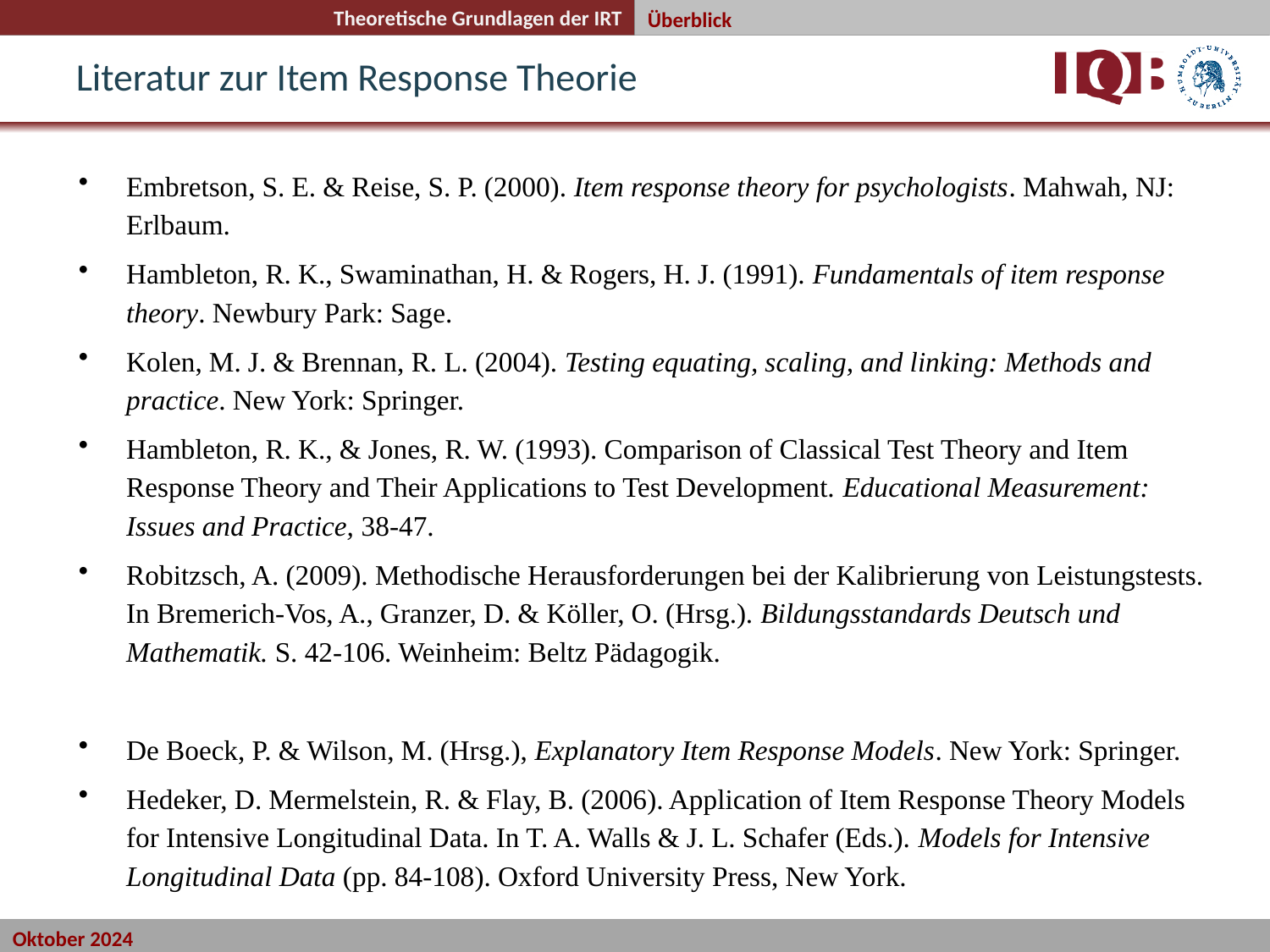

Überblick
Literatur zur Item Response Theorie
Embretson, S. E. & Reise, S. P. (2000). Item response theory for psychologists. Mahwah, NJ: Erlbaum.
Hambleton, R. K., Swaminathan, H. & Rogers, H. J. (1991). Fundamentals of item response theory. Newbury Park: Sage.
Kolen, M. J. & Brennan, R. L. (2004). Testing equating, scaling, and linking: Methods and practice. New York: Springer.
Hambleton, R. K., & Jones, R. W. (1993). Comparison of Classical Test Theory and Item Response Theory and Their Applications to Test Development. Educational Measurement: Issues and Practice, 38-47.
Robitzsch, A. (2009). Methodische Herausforderungen bei der Kalibrierung von Leistungstests. In Bremerich-Vos, A., Granzer, D. & Köller, O. (Hrsg.). Bildungsstandards Deutsch und Mathematik. S. 42-106. Weinheim: Beltz Pädagogik.

De Boeck, P. & Wilson, M. (Hrsg.), Explanatory Item Response Models. New York: Springer.
Hedeker, D. Mermelstein, R. & Flay, B. (2006). Application of Item Response Theory Models for Intensive Longitudinal Data. In T. A. Walls & J. L. Schafer (Eds.). Models for Intensive Longitudinal Data (pp. 84-108). Oxford University Press, New York.